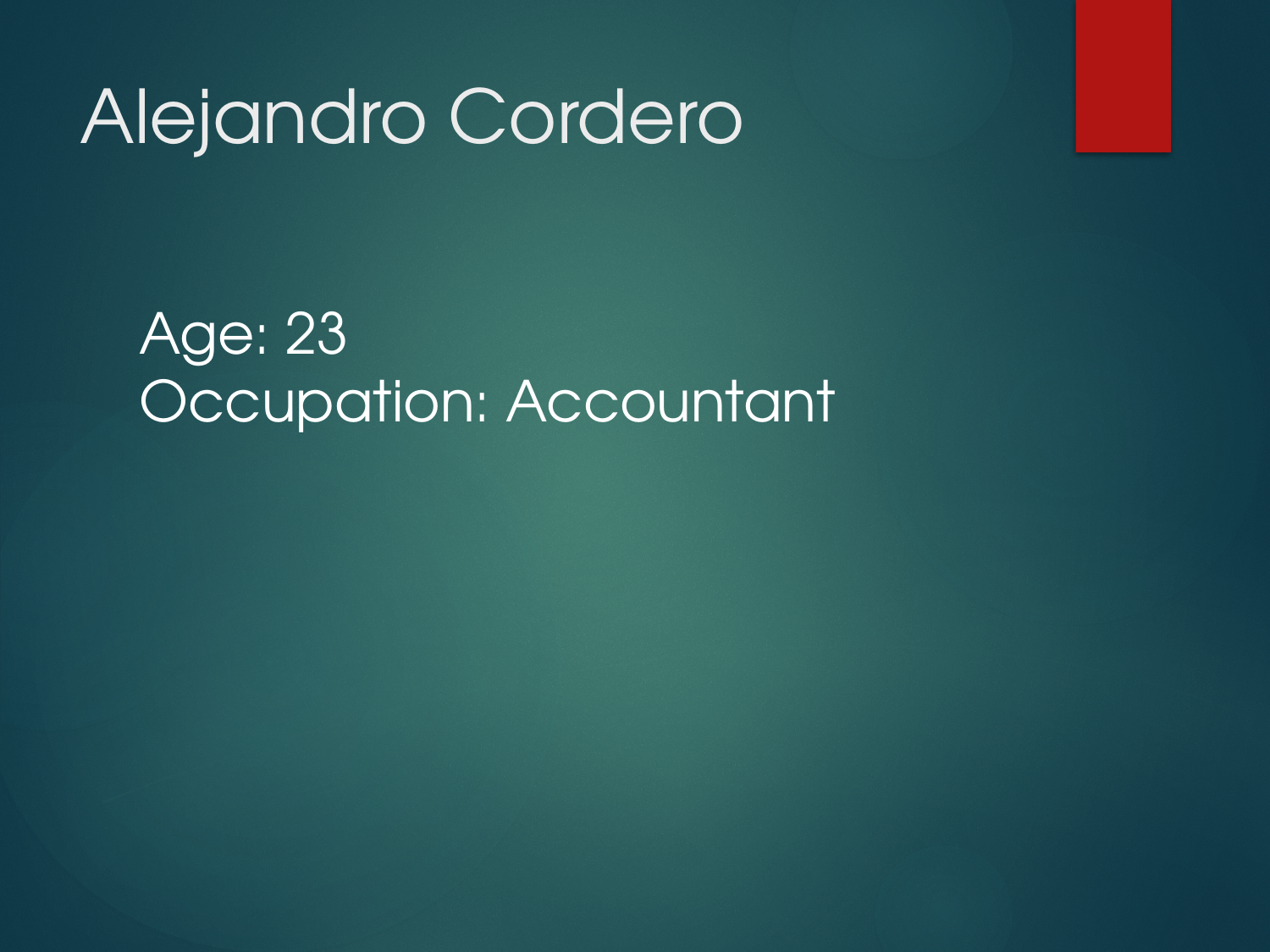

# Alejandro Cordero

Age: 23
Occupation: Accountant